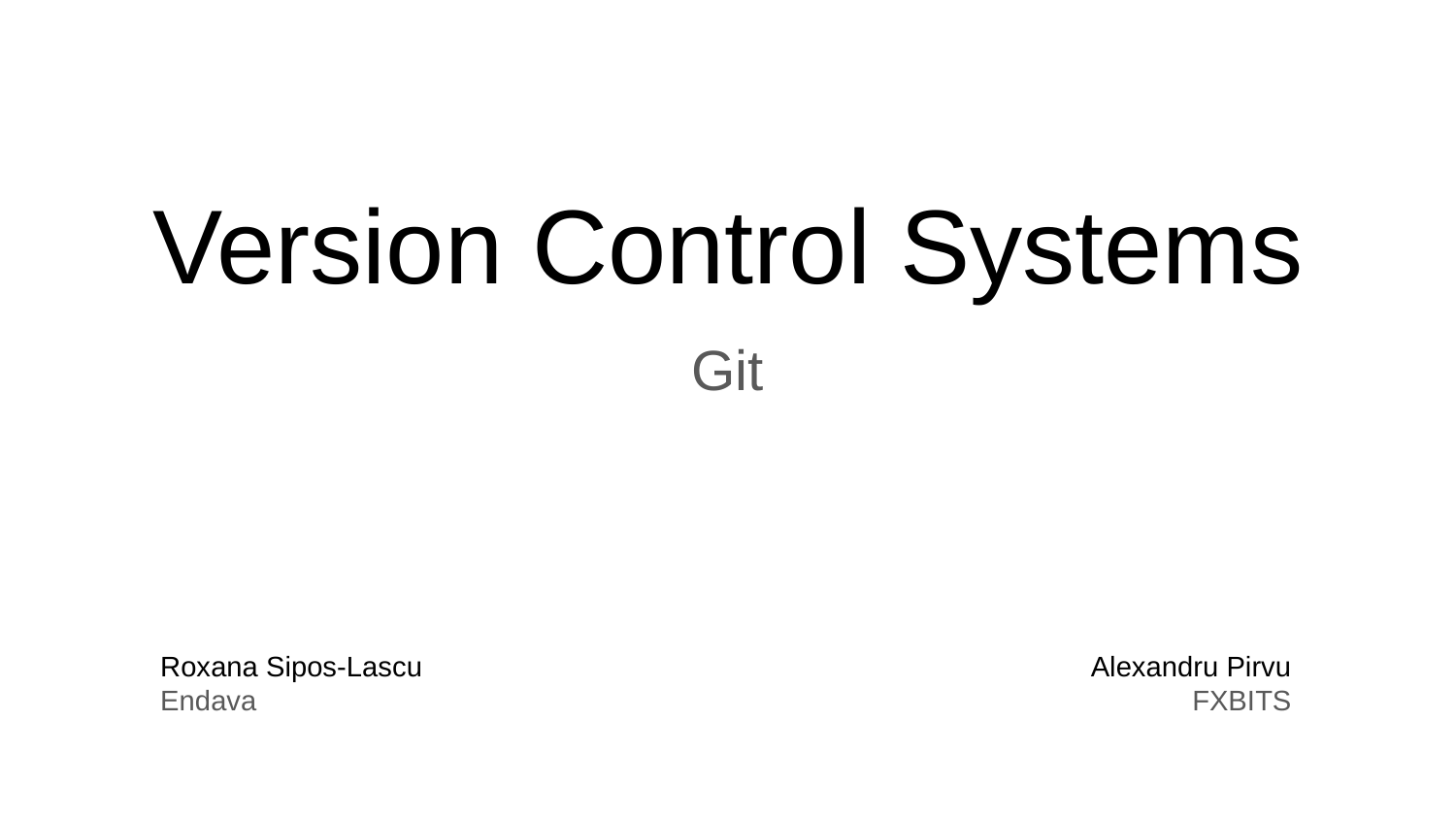

# Version Control Systems
Git
Roxana Sipos-Lascu
Endava
Alexandru Pirvu
FXBITS